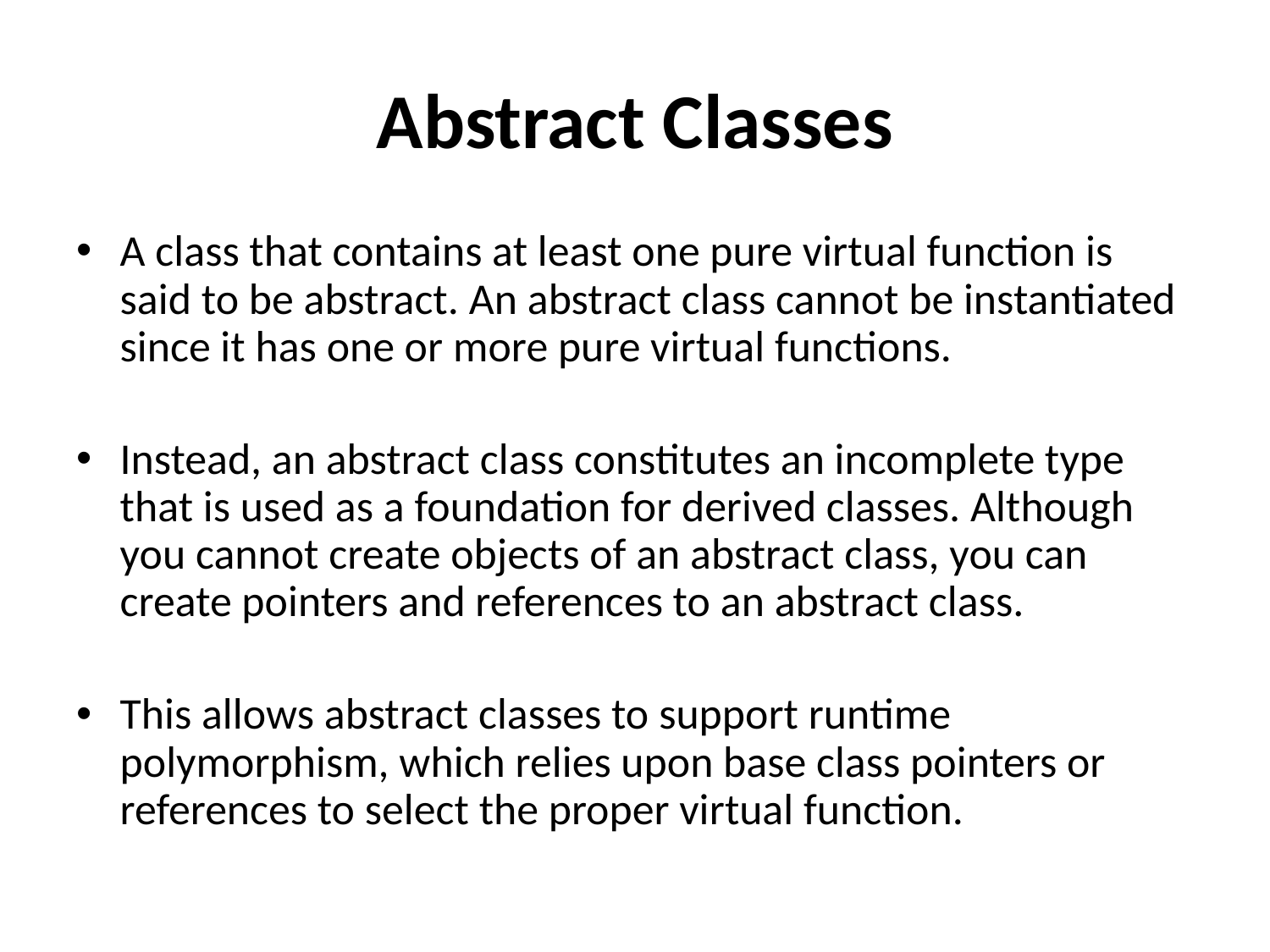

# Abstract Classes
A class that contains at least one pure virtual function is said to be abstract. An abstract class cannot be instantiated since it has one or more pure virtual functions.

Instead, an abstract class constitutes an incomplete type that is used as a foundation for derived classes. Although you cannot create objects of an abstract class, you can create pointers and references to an abstract class.

This allows abstract classes to support runtime polymorphism, which relies upon base class pointers or references to select the proper virtual function.